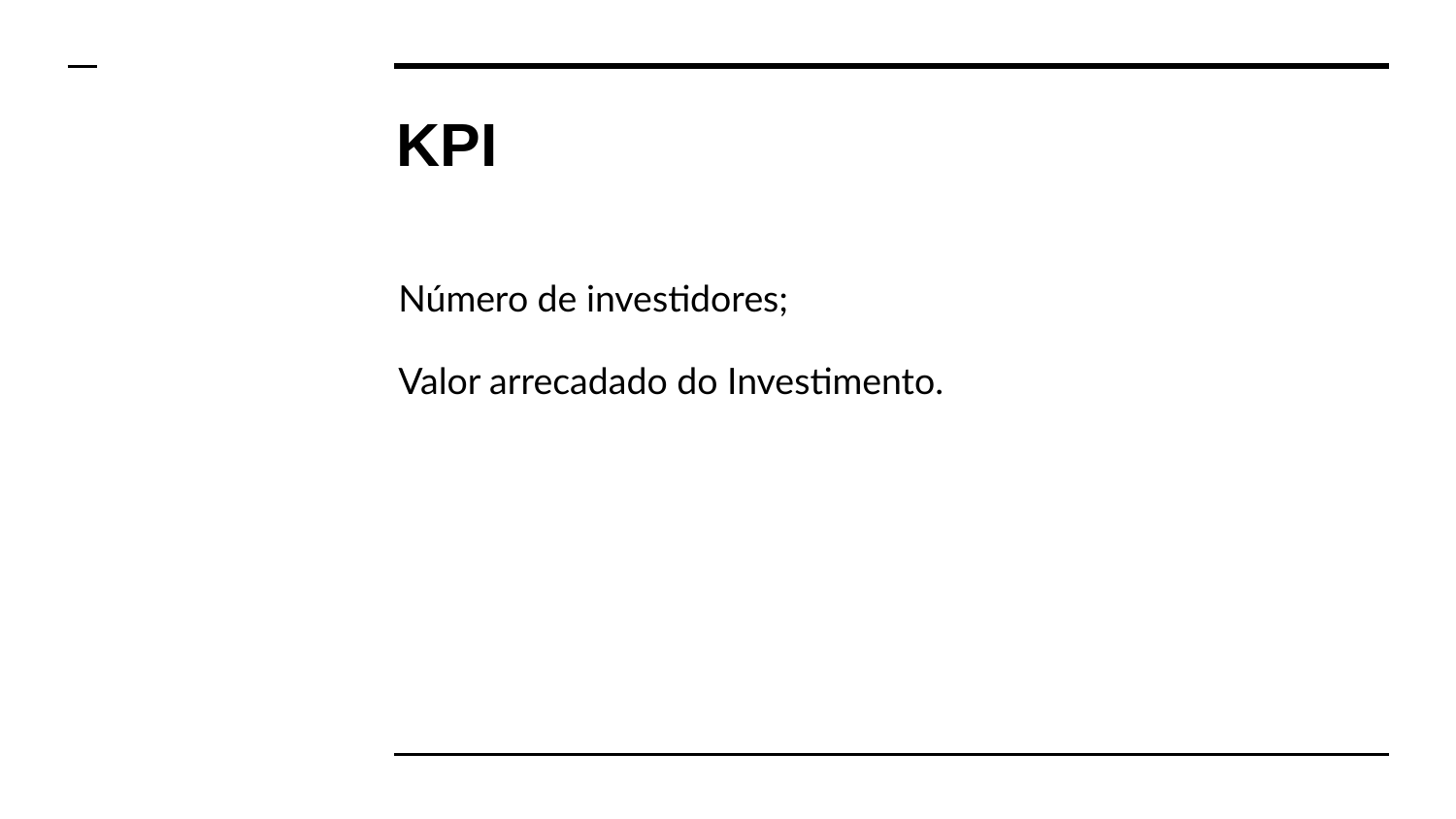

# KPI
Número de investidores;
Valor arrecadado do Investimento.